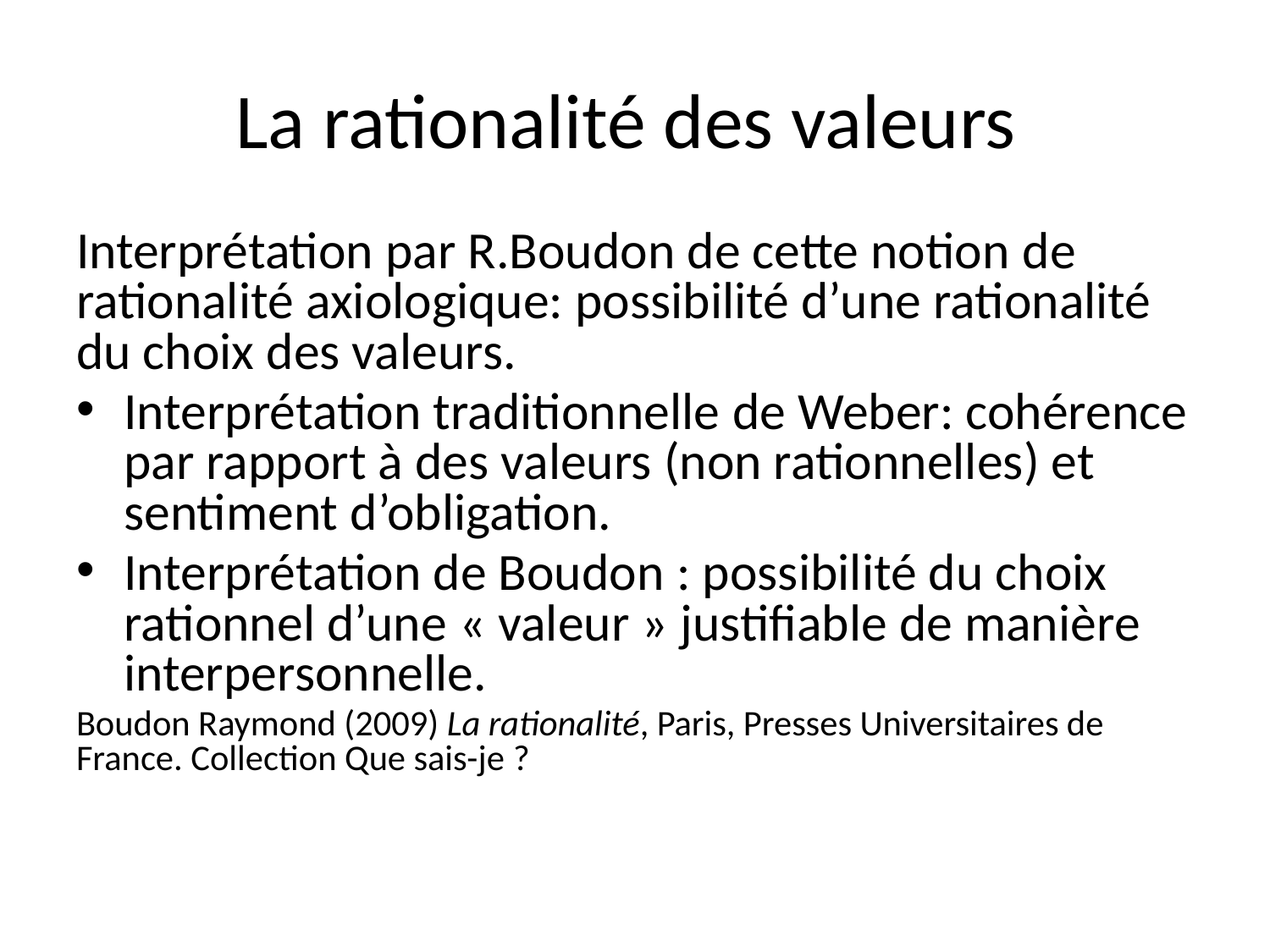

# La rationalité des valeurs
Interprétation par R.Boudon de cette notion de rationalité axiologique: possibilité d’une rationalité du choix des valeurs.
Interprétation traditionnelle de Weber: cohérence par rapport à des valeurs (non rationnelles) et sentiment d’obligation.
Interprétation de Boudon : possibilité du choix rationnel d’une « valeur » justifiable de manière interpersonnelle.
Boudon Raymond (2009) La rationalité, Paris, Presses Universitaires de France. Collection Que sais-je ?